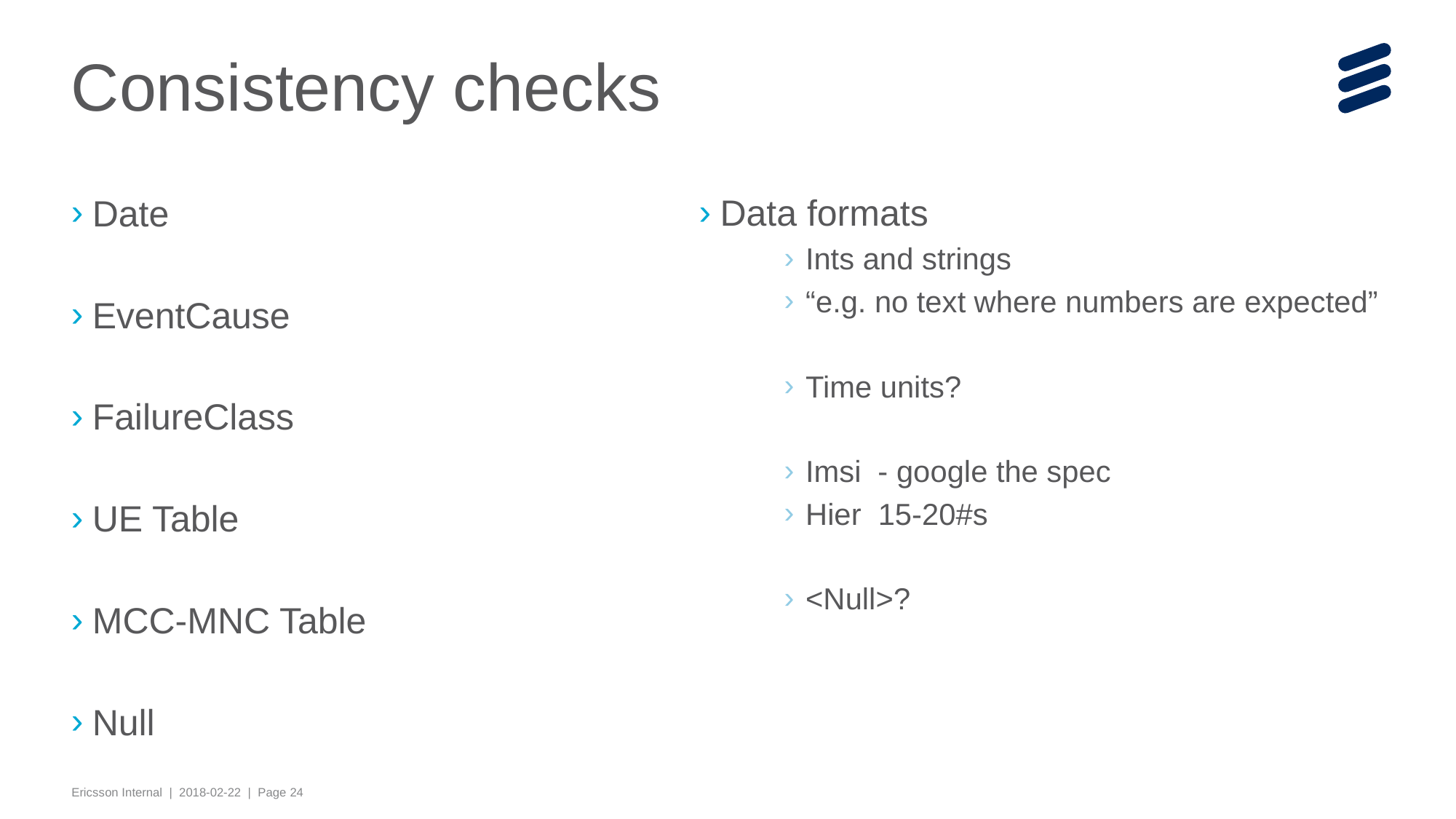

# Consistency checks
Date

EventCause

FailureClass

UE Table

MCC-MNC Table

Null

Data formats
Ints and strings
“e.g. no text where numbers are expected”

Time units?

Imsi  - google the spec
Hier  15-20#s

<Null>?